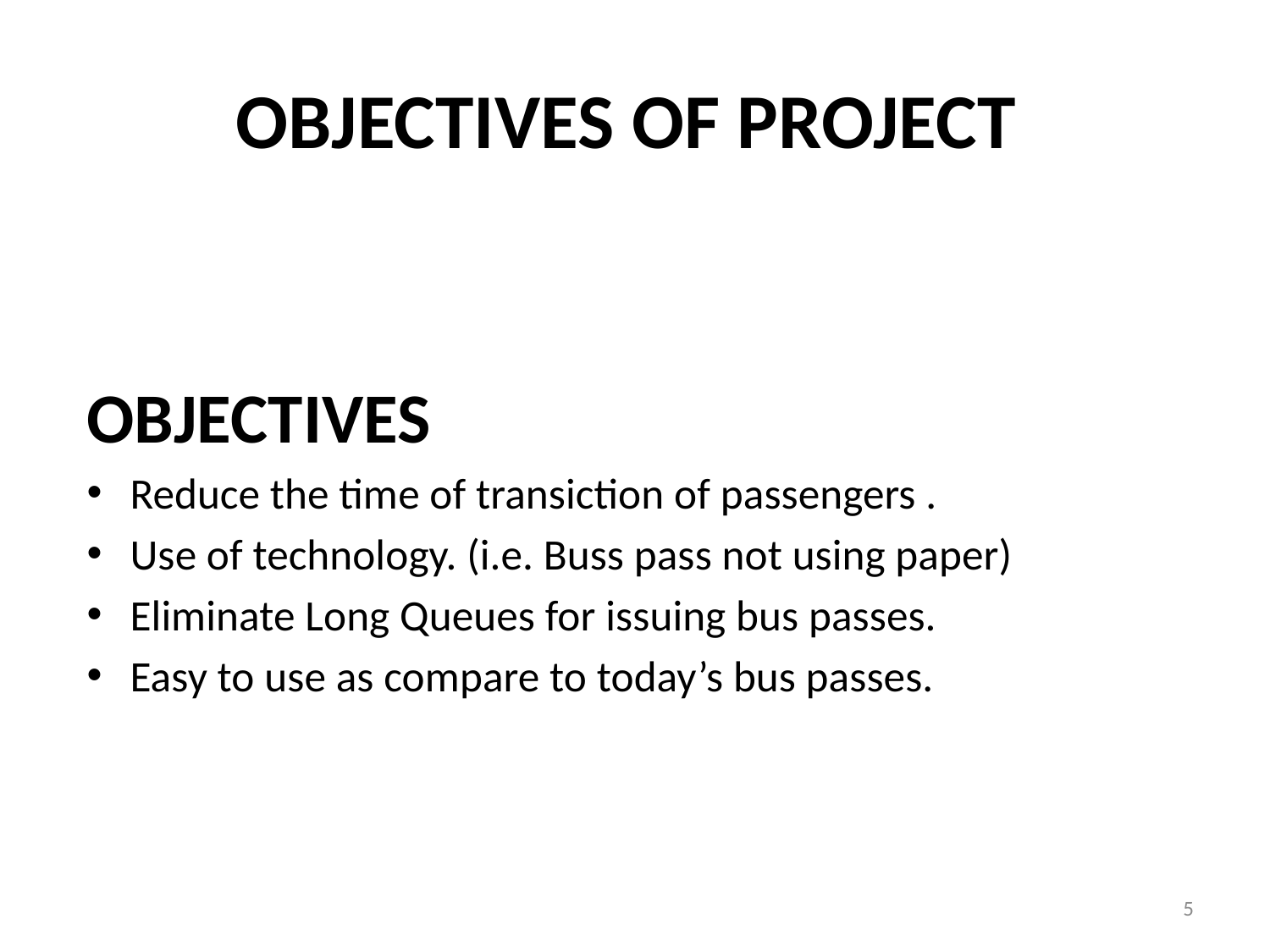

# objectives of Project
Objectives
Reduce the time of transiction of passengers .
Use of technology. (i.e. Buss pass not using paper)
Eliminate Long Queues for issuing bus passes.
Easy to use as compare to today’s bus passes.

5